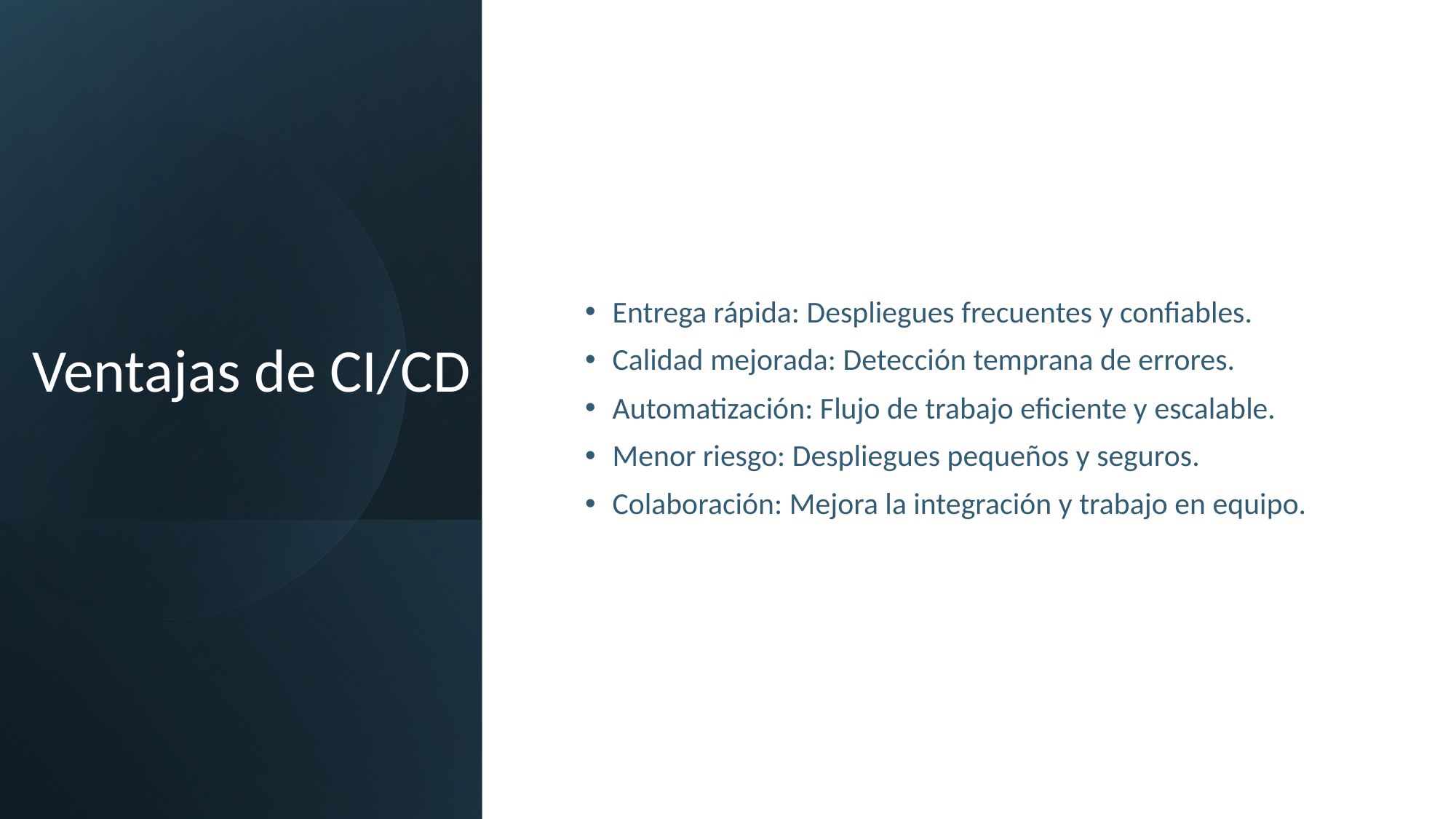

# Ventajas de CI/CD
Entrega rápida: Despliegues frecuentes y confiables.
Calidad mejorada: Detección temprana de errores.
Automatización: Flujo de trabajo eficiente y escalable.
Menor riesgo: Despliegues pequeños y seguros.
Colaboración: Mejora la integración y trabajo en equipo.